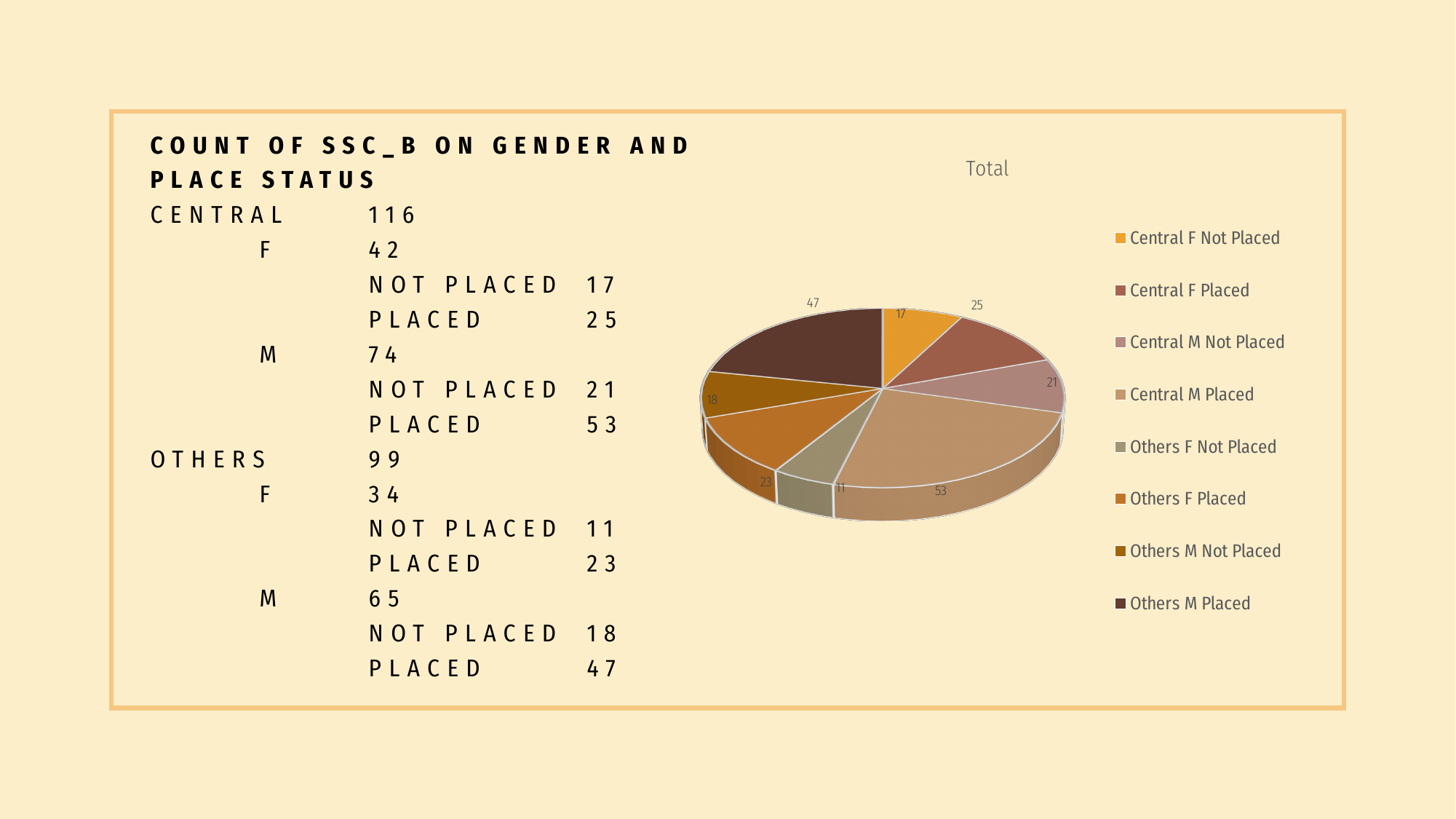

[unsupported chart]

# Count of ssc_b on gender and place status Central	116 F	42 Not Placed	17 Placed	25 M	74 Not Placed	21 Placed	53 Others	99 F	34 Not Placed	11 Placed	23 M	65 Not Placed	18 Placed	47